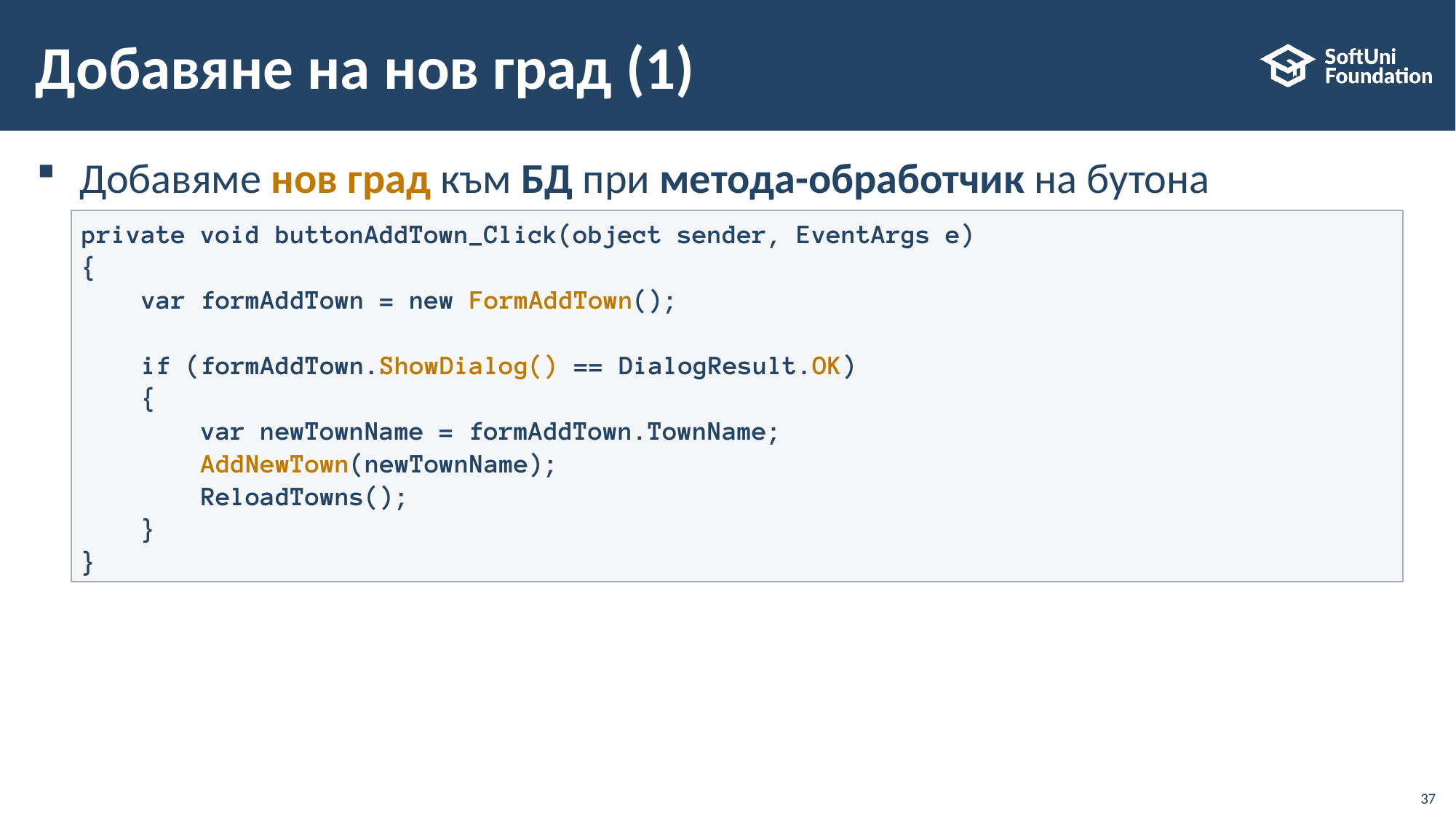

# Добавяне на нов град (1)

Добавяме нов град към БД при метода-обработчик на бутона
private void buttonAddTown_Click(object sender, EventArgs e)
{
    var formAddTown = new FormAddTown();

    if (formAddTown.ShowDialog() == DialogResult.OK)
    {
        var newTownName = formAddTown.TownName;
        AddNewTown(newTownName);
        ReloadTowns();
    }
}
37